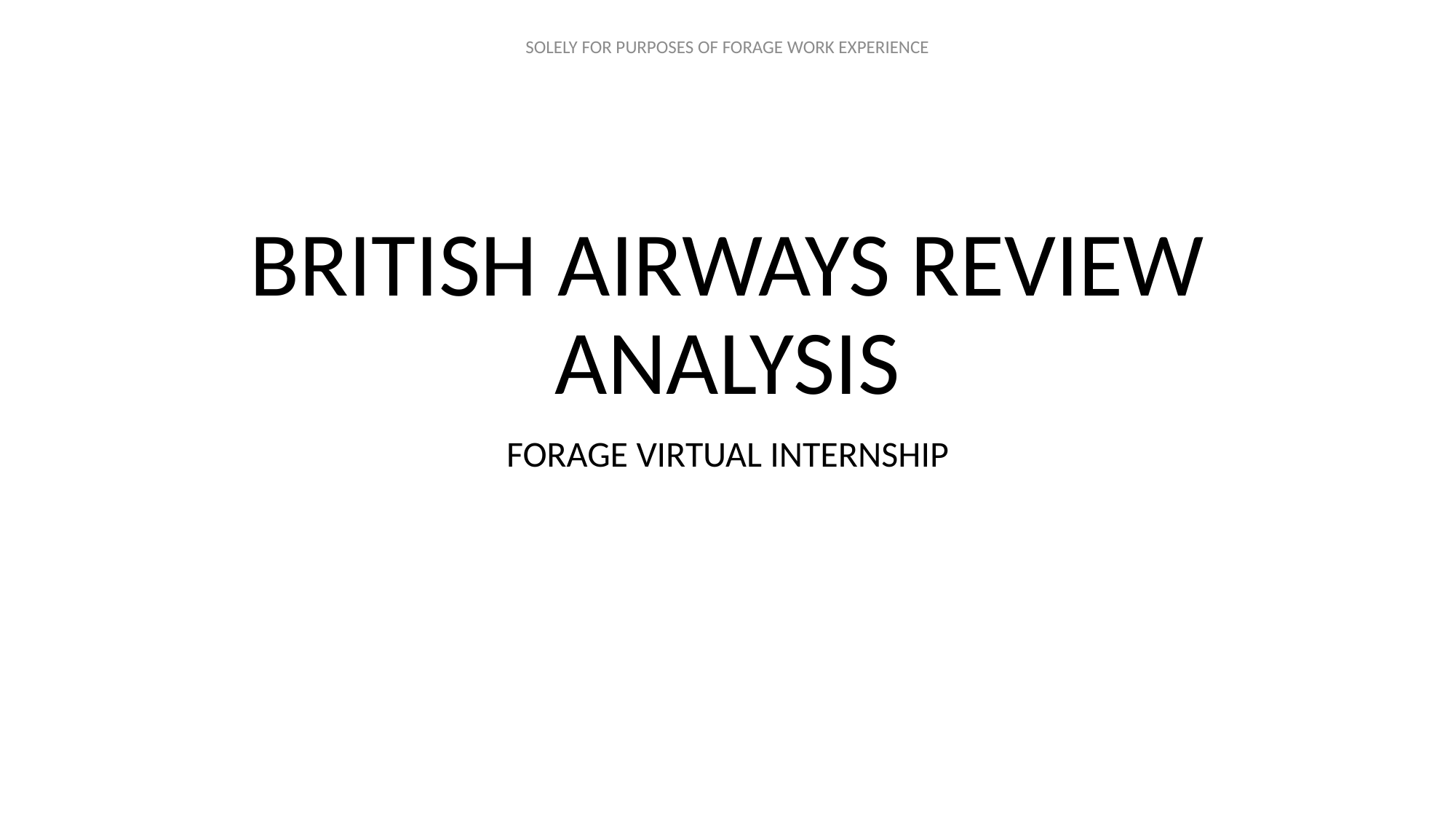

# BRITISH AIRWAYS REVIEW ANALYSIS
FORAGE VIRTUAL INTERNSHIP